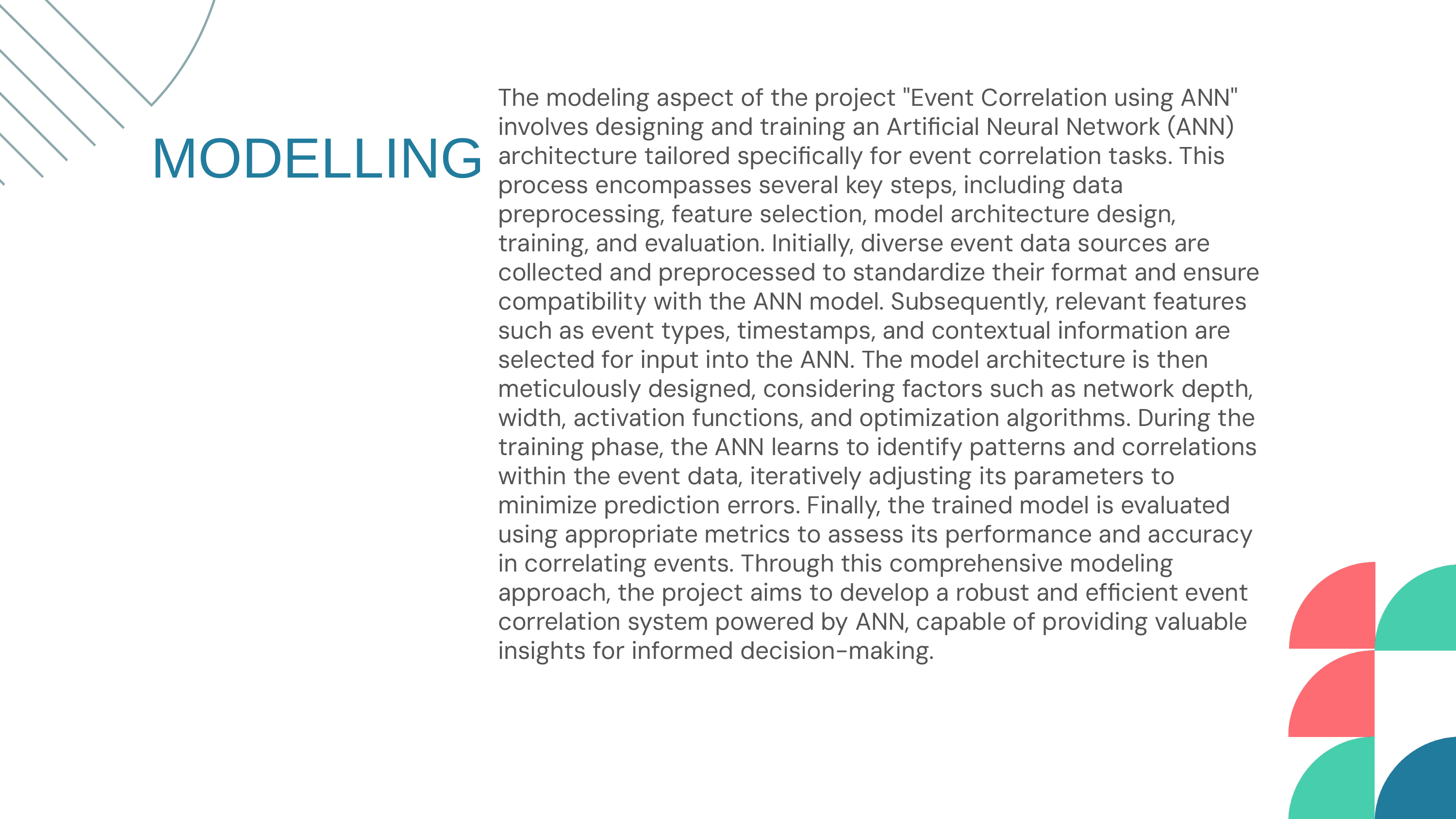

The modeling aspect of the project "Event Correlation using ANN" involves designing and training an Artificial Neural Network (ANN) architecture tailored specifically for event correlation tasks. This process encompasses several key steps, including data preprocessing, feature selection, model architecture design, training, and evaluation. Initially, diverse event data sources are collected and preprocessed to standardize their format and ensure compatibility with the ANN model. Subsequently, relevant features such as event types, timestamps, and contextual information are selected for input into the ANN. The model architecture is then meticulously designed, considering factors such as network depth, width, activation functions, and optimization algorithms. During the training phase, the ANN learns to identify patterns and correlations within the event data, iteratively adjusting its parameters to minimize prediction errors. Finally, the trained model is evaluated using appropriate metrics to assess its performance and accuracy in correlating events. Through this comprehensive modeling approach, the project aims to develop a robust and efficient event correlation system powered by ANN, capable of providing valuable insights for informed decision-making.
MODELLING